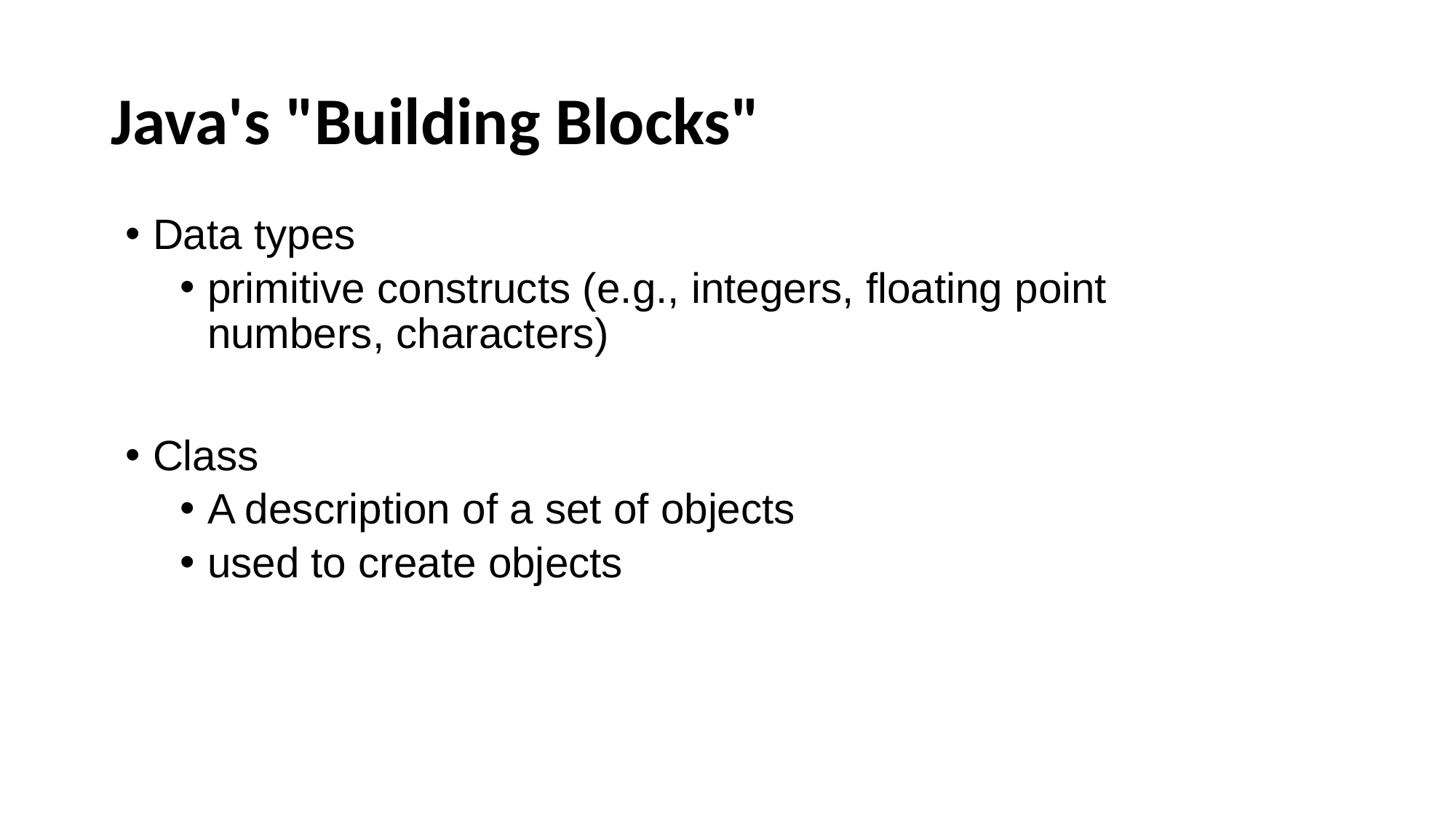

# Java's "Building Blocks"
Data types
primitive constructs (e.g., integers, floating point numbers, characters)

Class
A description of a set of objects
used to create objects